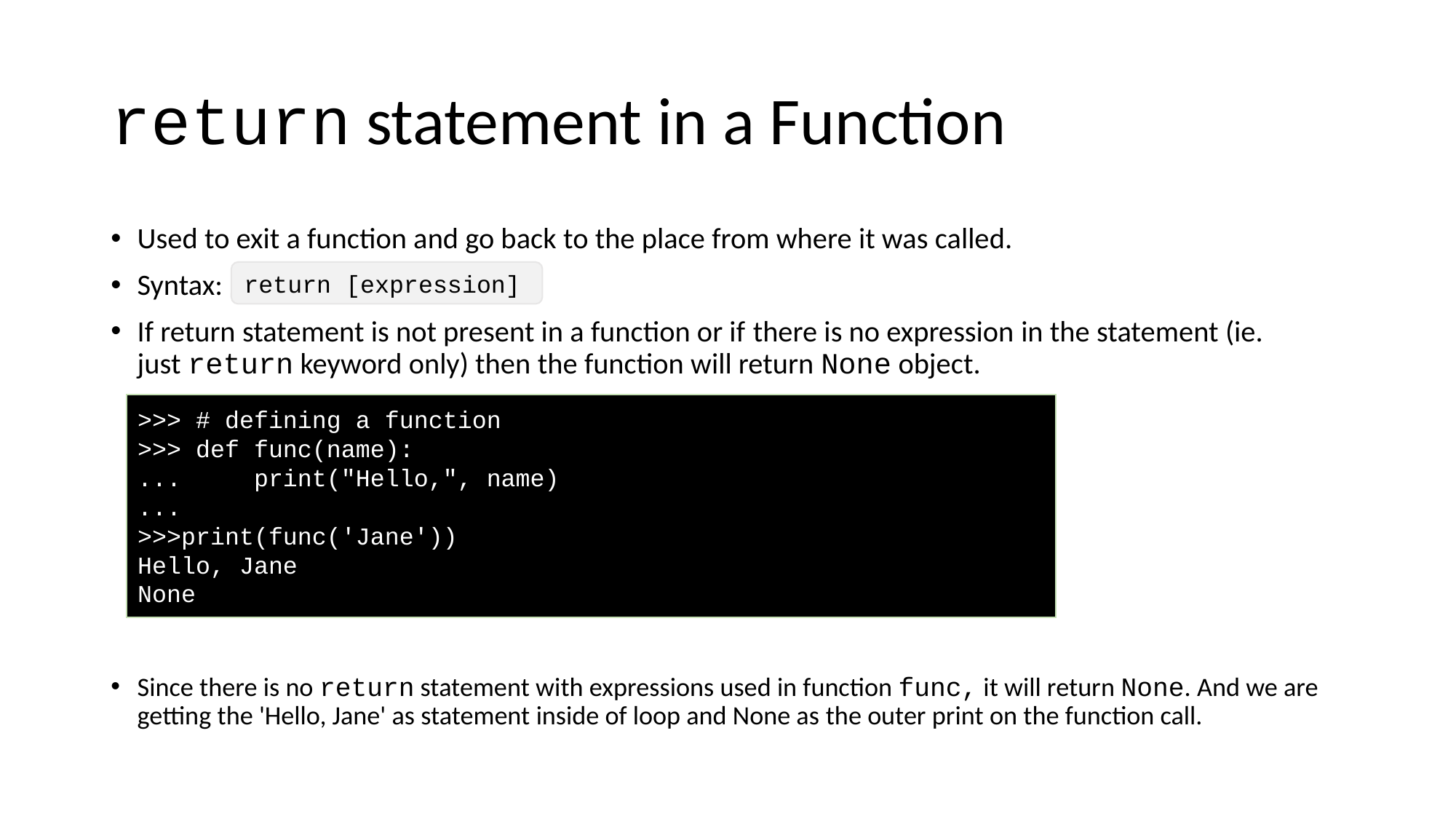

# return statement in a Function
Used to exit a function and go back to the place from where it was called.
Syntax:
If return statement is not present in a function or if there is no expression in the statement (ie. just return keyword only) then the function will return None object.

Since there is no return statement with expressions used in function func, it will return None. And we are getting the 'Hello, Jane' as statement inside of loop and None as the outer print on the function call.
return [expression]
>>> # defining a function
>>> def func(name):
...     print("Hello,", name)
...
>>>print(func('Jane'))
Hello, Jane
None